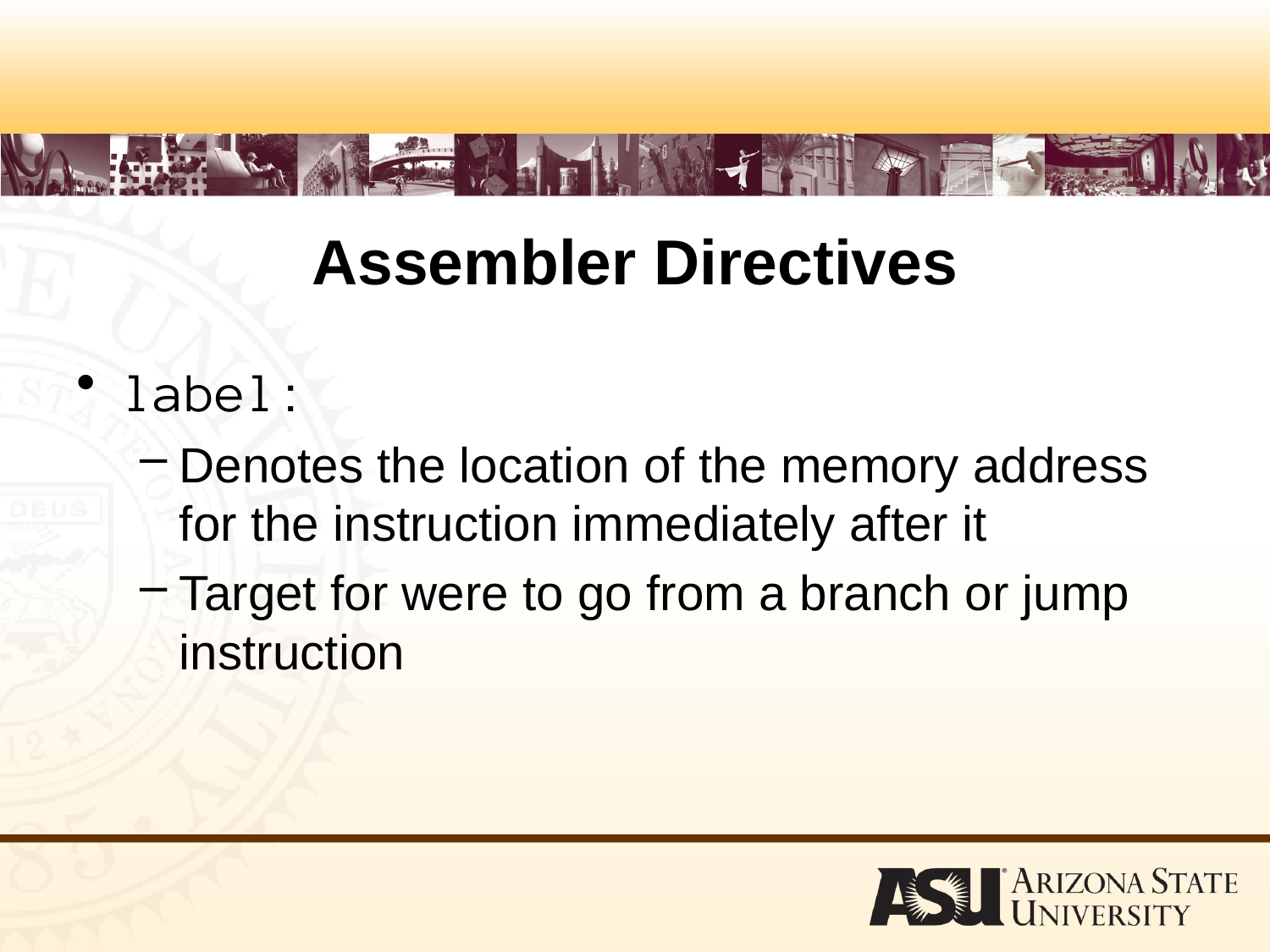

# Assembler Directives
label:
Denotes the location of the memory address for the instruction immediately after it
Target for were to go from a branch or jump instruction